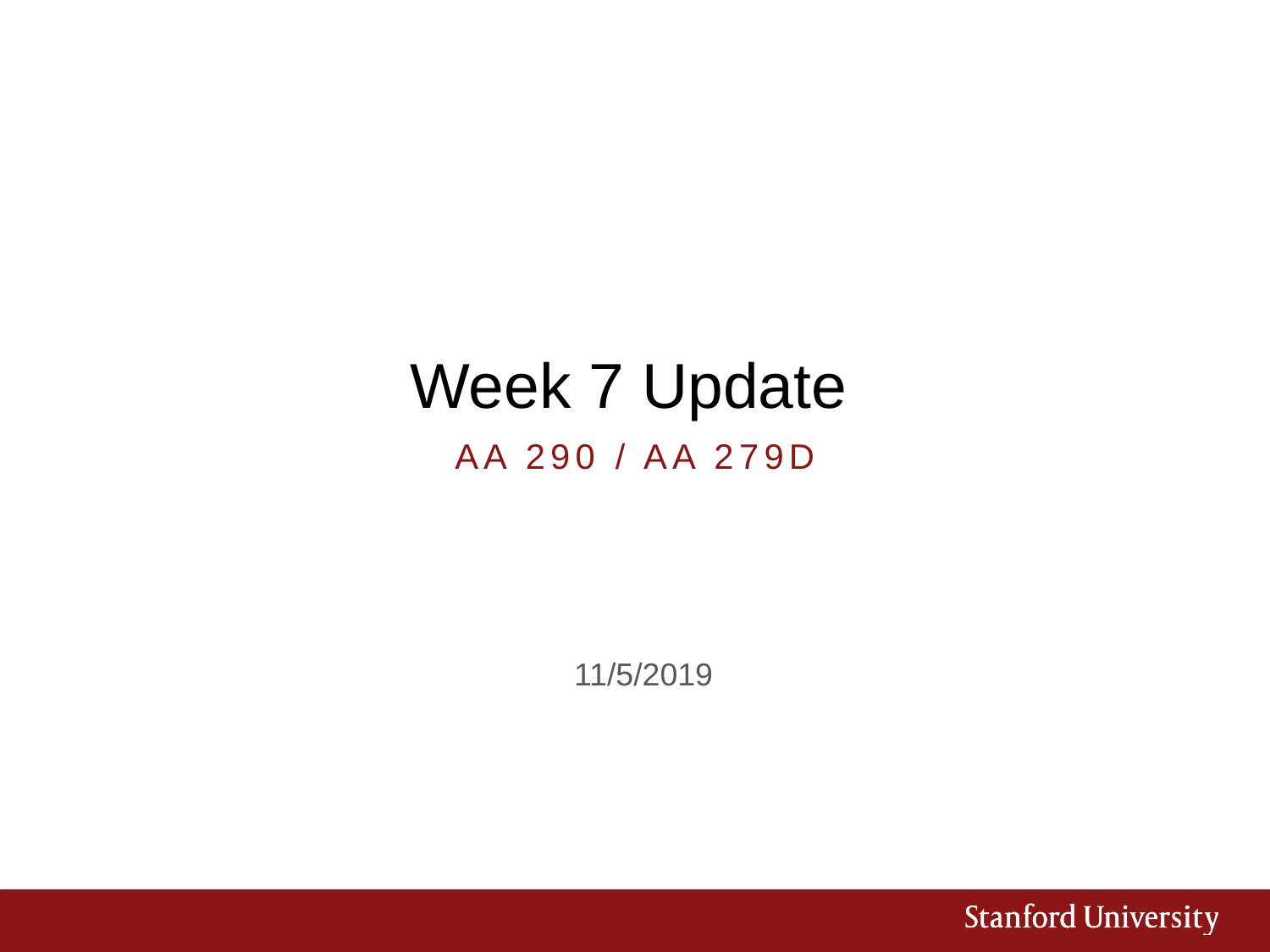

# Week 7 Update
AA 290 / AA 279D
11/5/2019